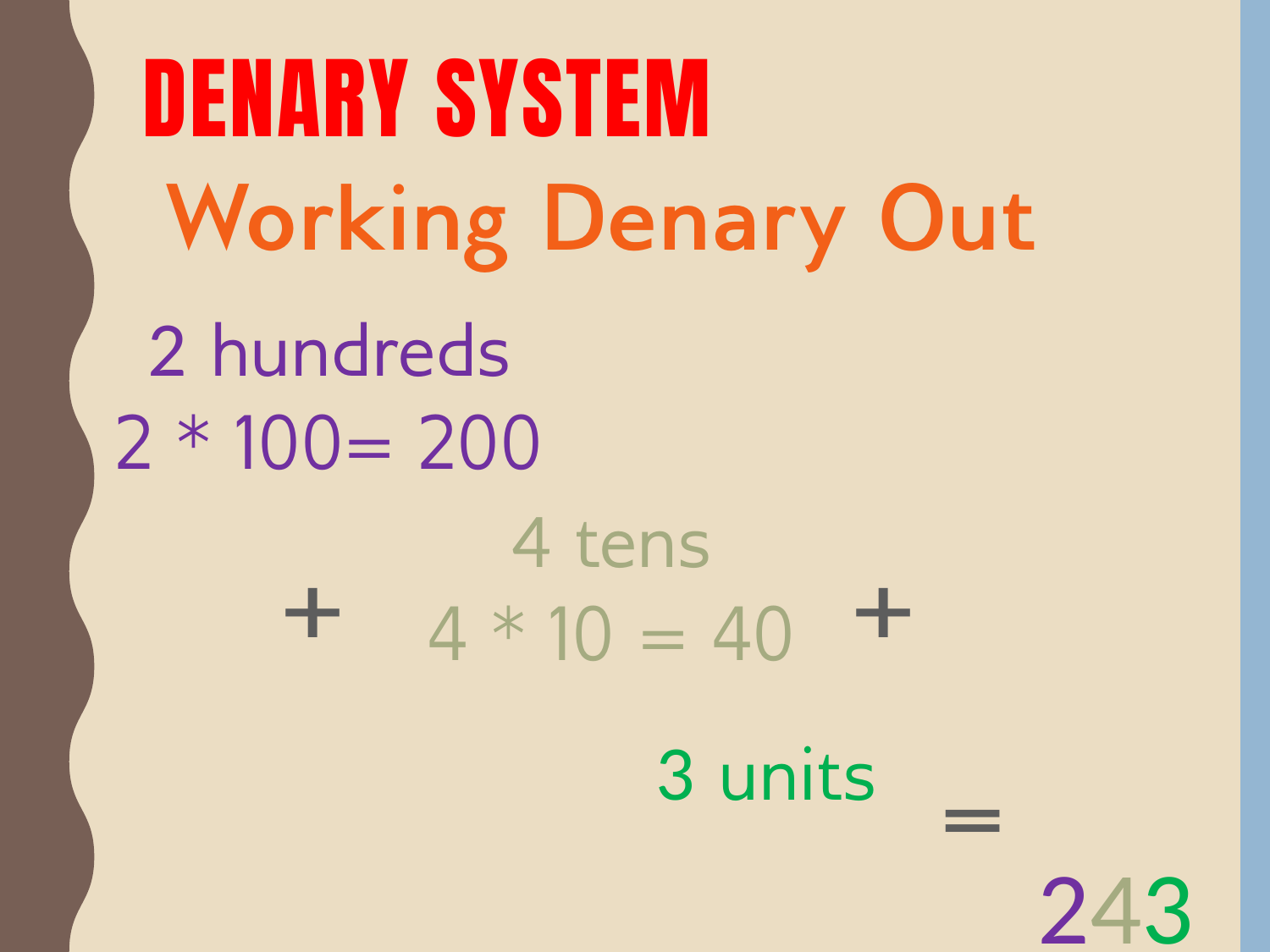

# Denary System
Working Denary Out
2 hundreds
2 * 100= 200
4 tens
4 * 10 = 40
+
+
3 units
=
243